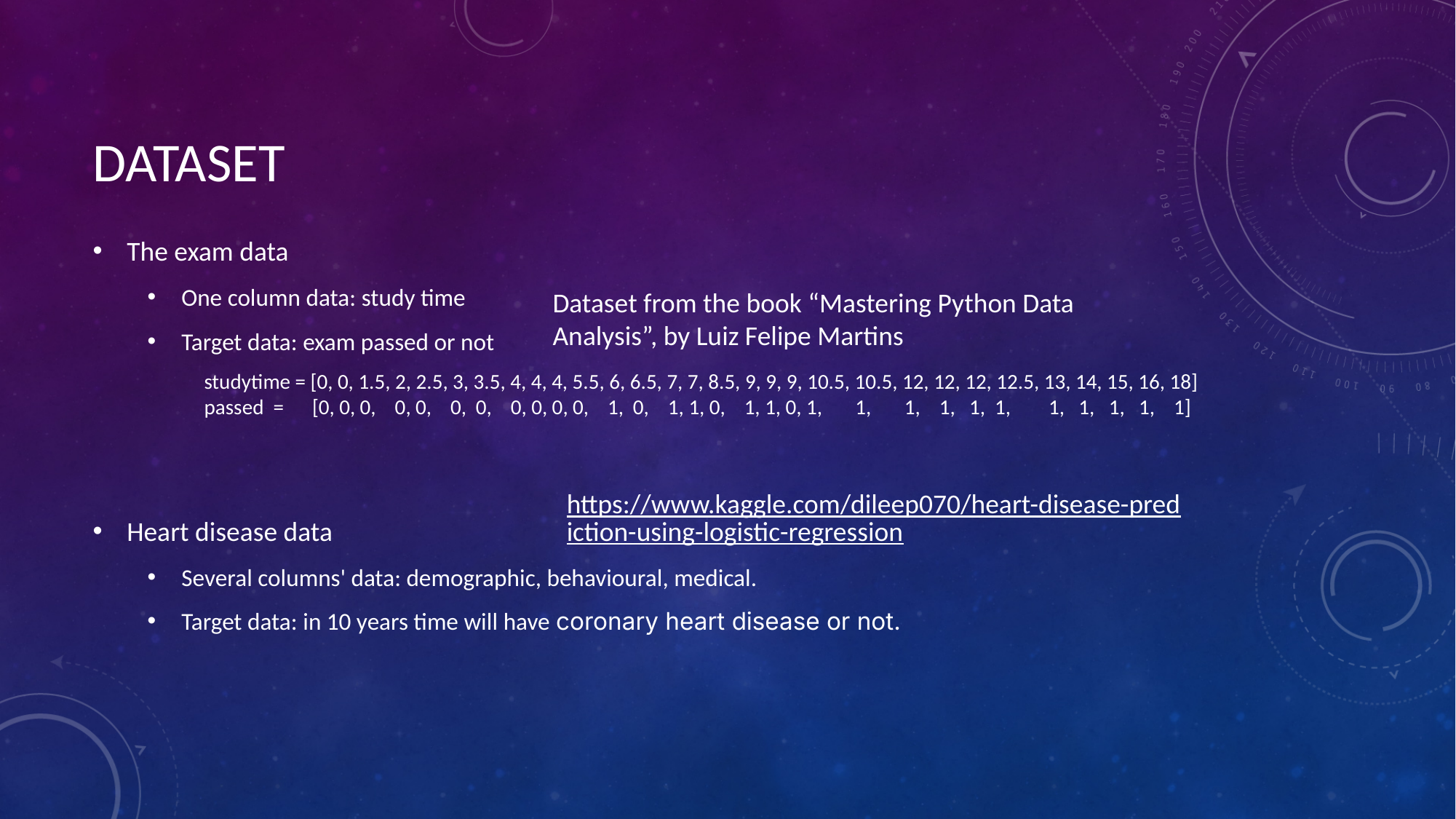

# dataset
The exam data
One column data: study time
Target data: exam passed or not

Heart disease data
Several columns' data: demographic, behavioural, medical.
Target data: in 10 years time will have coronary heart disease or not.

Dataset from the book “Mastering Python Data Analysis”, by Luiz Felipe Martins
studytime = [0, 0, 1.5, 2, 2.5, 3, 3.5, 4, 4, 4, 5.5, 6, 6.5, 7, 7, 8.5, 9, 9, 9, 10.5, 10.5, 12, 12, 12, 12.5, 13, 14, 15, 16, 18]
passed  =      [0, 0, 0,    0, 0,    0,  0,    0, 0, 0, 0,    1,  0,    1, 1, 0,    1, 1, 0, 1,       1,       1,    1,   1,  1,        1,   1,   1,   1,    1]
https://www.kaggle.com/dileep070/heart-disease-prediction-using-logistic-regression